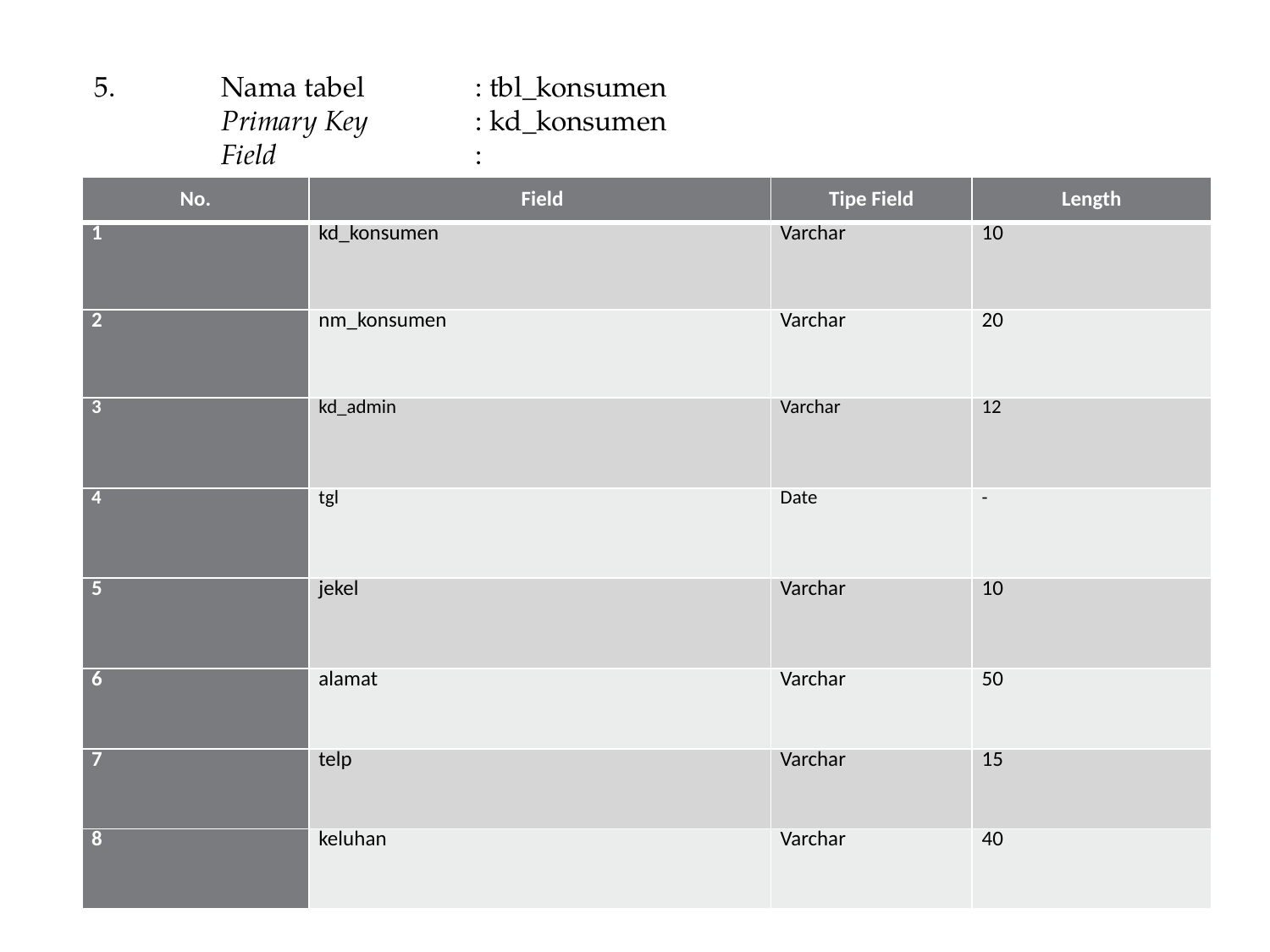

5.	Nama tabel	: tbl_konsumen
	Primary Key 	: kd_konsumen
	Field		:
| No. | Field | Tipe Field | Length |
| --- | --- | --- | --- |
| 1 | kd\_konsumen | Varchar | 10 |
| 2 | nm\_konsumen | Varchar | 20 |
| 3 | kd\_admin | Varchar | 12 |
| 4 | tgl | Date | - |
| 5 | jekel | Varchar | 10 |
| 6 | alamat | Varchar | 50 |
| 7 | telp | Varchar | 15 |
| 8 | keluhan | Varchar | 40 |